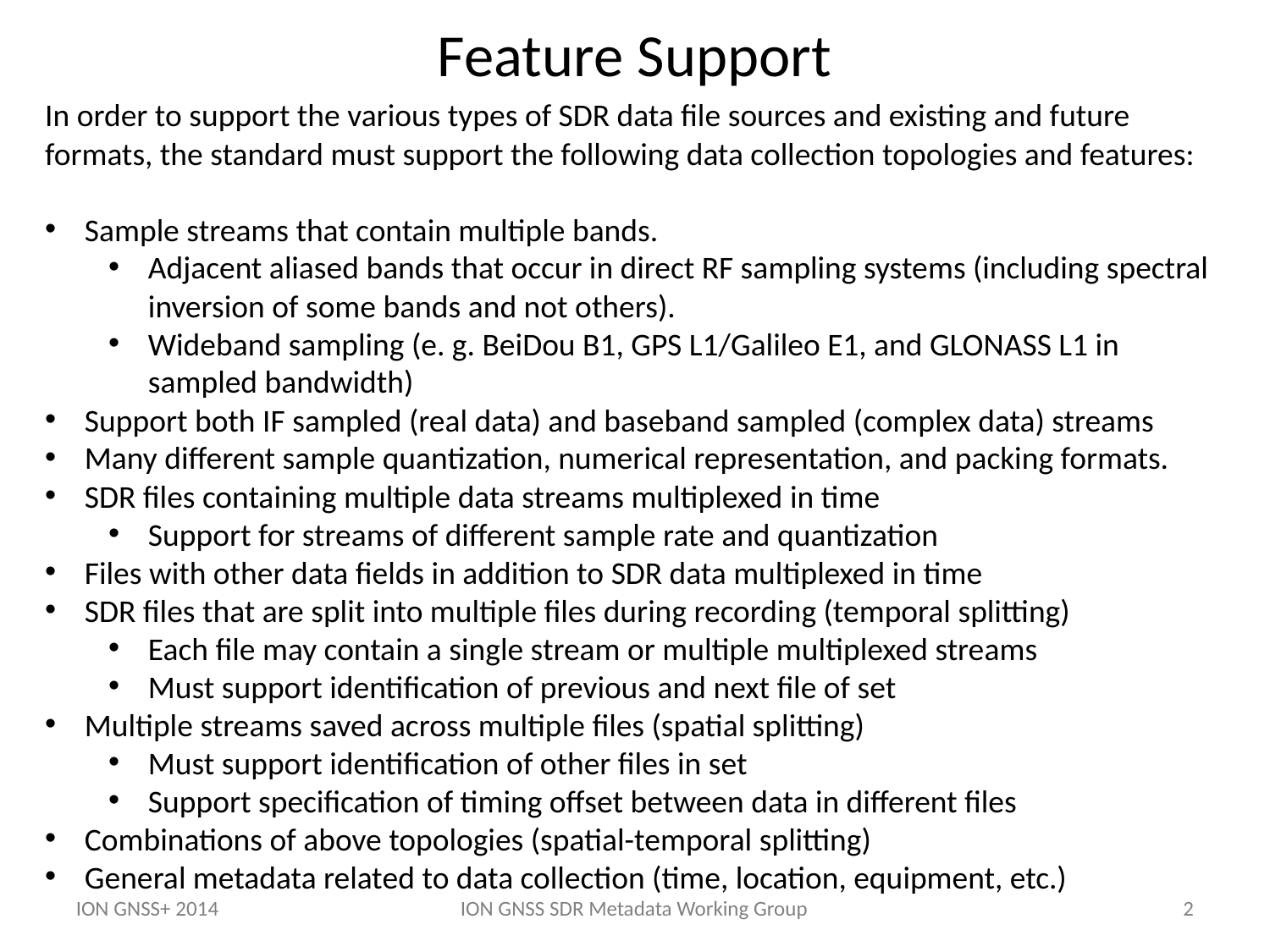

# Feature Support
In order to support the various types of SDR data file sources and existing and future formats, the standard must support the following data collection topologies and features:

Sample streams that contain multiple bands.
Adjacent aliased bands that occur in direct RF sampling systems (including spectral inversion of some bands and not others).
Wideband sampling (e. g. BeiDou B1, GPS L1/Galileo E1, and GLONASS L1 in sampled bandwidth)
Support both IF sampled (real data) and baseband sampled (complex data) streams
Many different sample quantization, numerical representation, and packing formats.
SDR files containing multiple data streams multiplexed in time
Support for streams of different sample rate and quantization
Files with other data fields in addition to SDR data multiplexed in time
SDR files that are split into multiple files during recording (temporal splitting)
Each file may contain a single stream or multiple multiplexed streams
Must support identification of previous and next file of set
Multiple streams saved across multiple files (spatial splitting)
Must support identification of other files in set
Support specification of timing offset between data in different files
Combinations of above topologies (spatial-temporal splitting)
General metadata related to data collection (time, location, equipment, etc.)